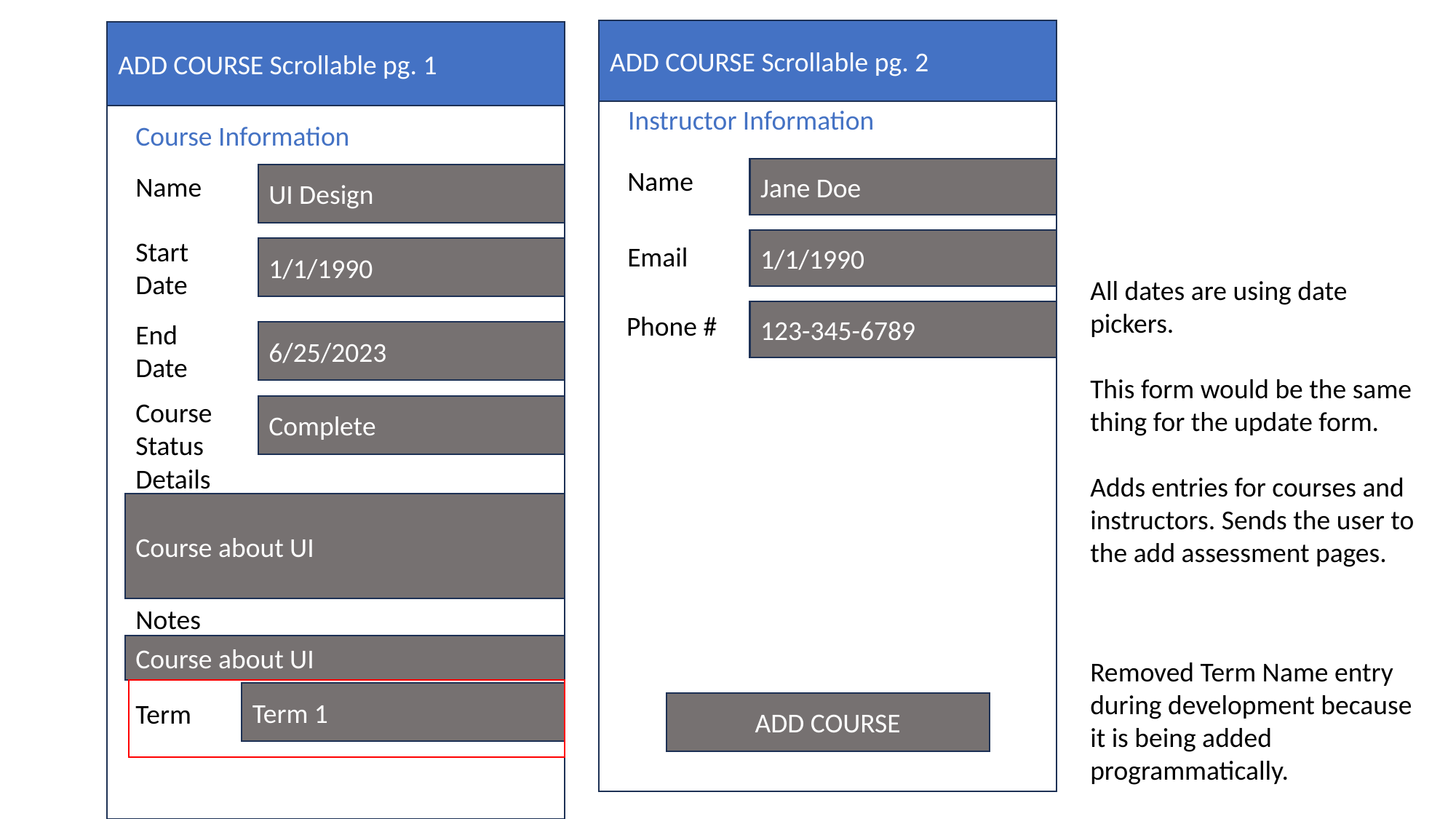

ADD COURSE Scrollable pg. 2
Name
Jane Doe
1/1/1990
Email
123-345-6789
Phone #

ADD COURSE Scrollable pg. 1
Name
UI Design
Start Date
1/1/1990
End Date
6/25/2023
Course Status
Complete
Details
Course about UI
Notes
Course about UI
Term 1
Term
Instructor Information
Course Information
All dates are using date pickers.

This form would be the same thing for the update form.

Adds entries for courses and instructors. Sends the user to the add assessment pages.
Removed Term Name entry during development because it is being added programmatically.

ADD COURSE